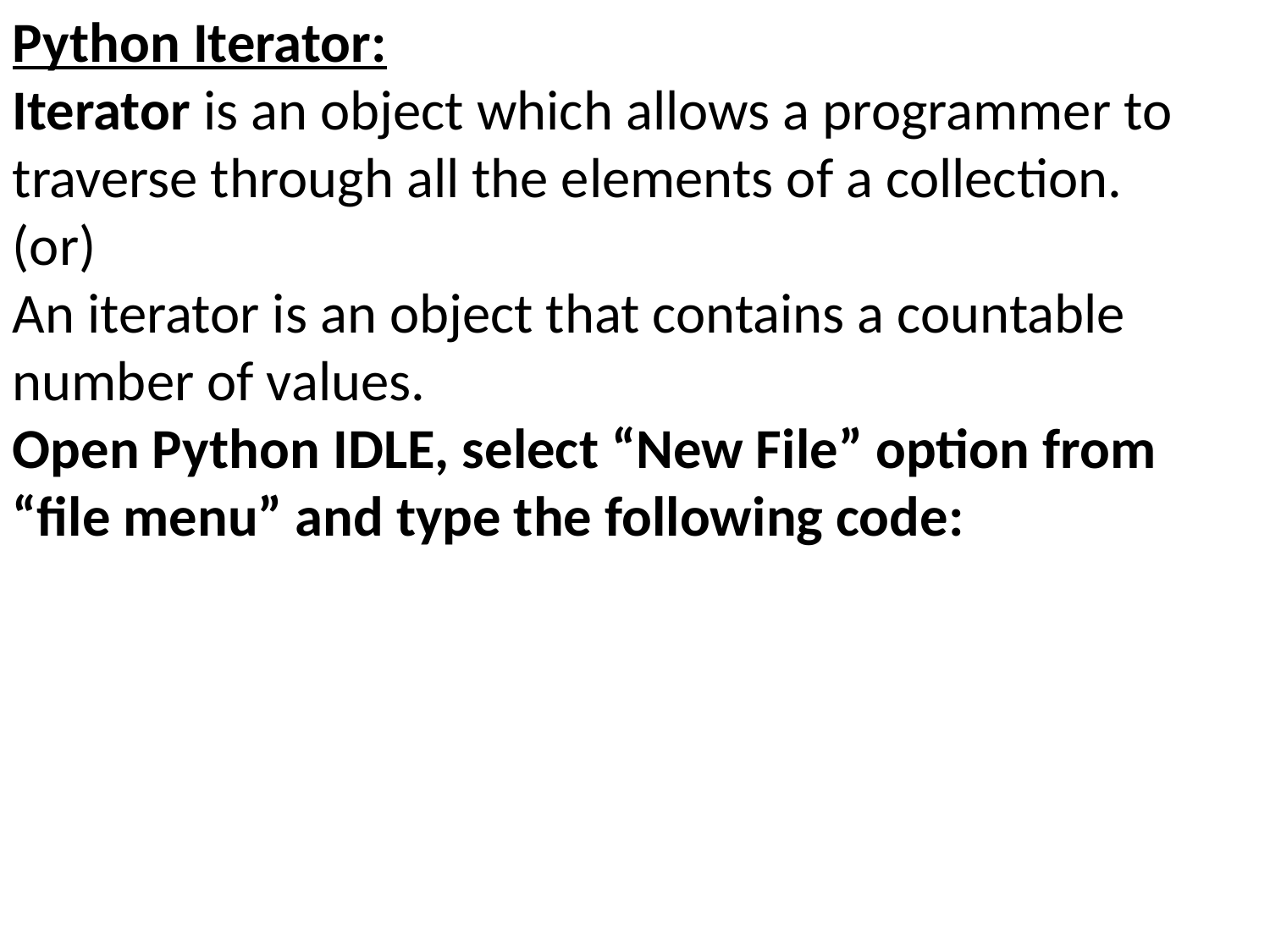

Python Iterator:
Iterator is an object which allows a programmer to traverse through all the elements of a collection.
(or)
An iterator is an object that contains a countable number of values.
Open Python IDLE, select “New File” option from “file menu” and type the following code: